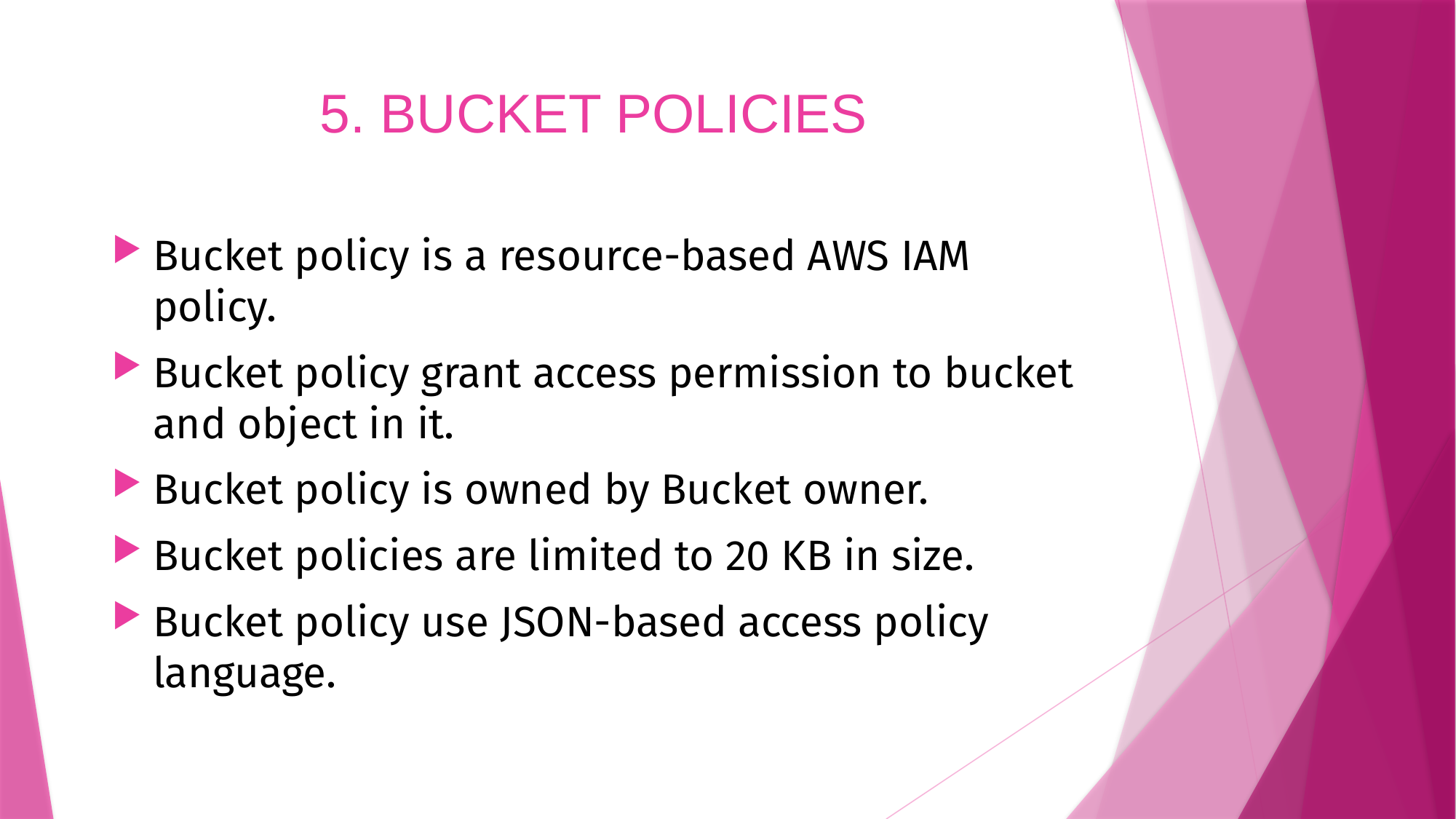

# 5. BUCKET POLICIES
Bucket policy is a resource-based AWS IAM policy.
Bucket policy grant access permission to bucket and object in it.
Bucket policy is owned by Bucket owner.
Bucket policies are limited to 20 KB in size.
Bucket policy use JSON-based access policy language.